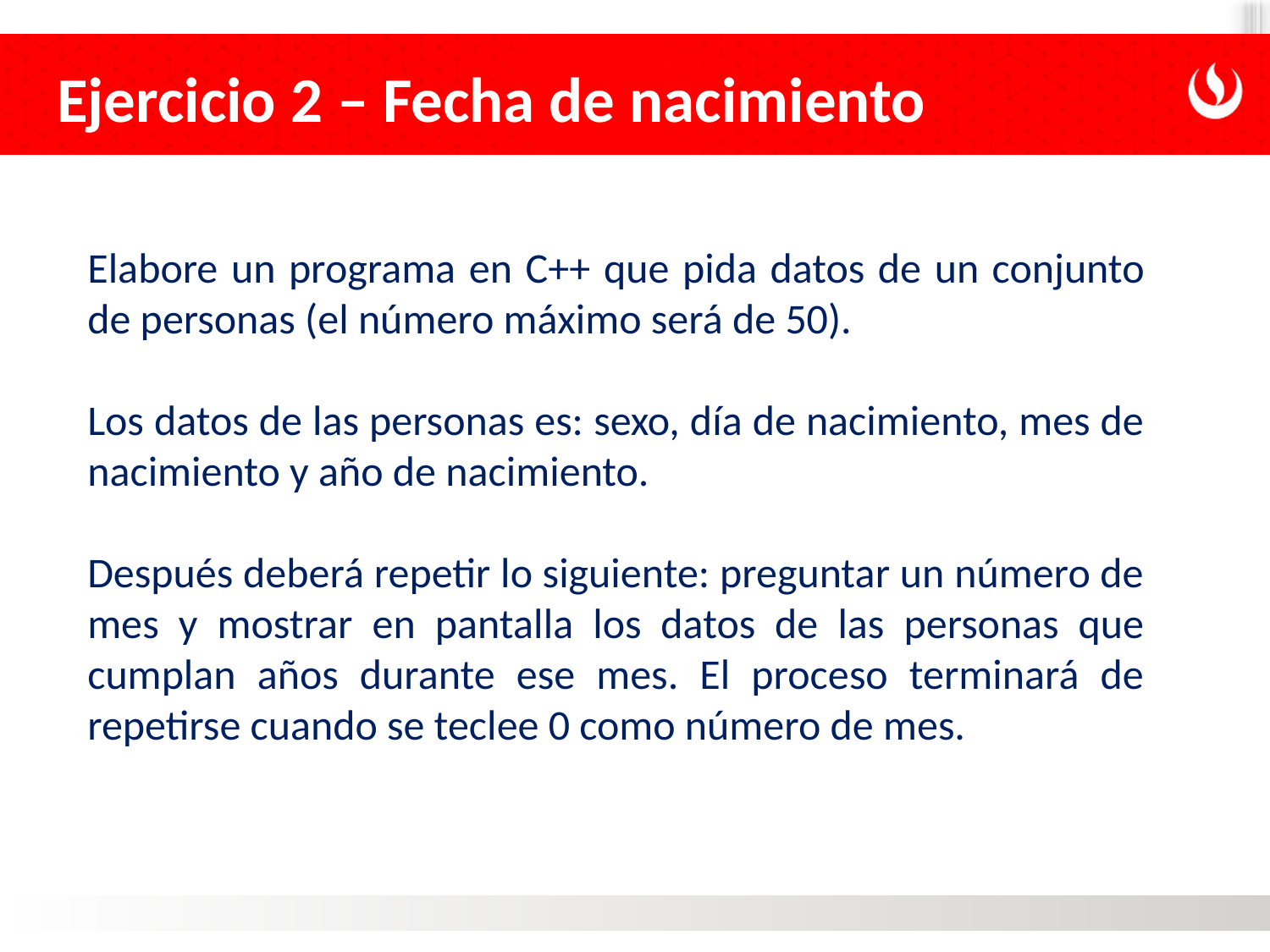

# Ejercicio 2 – Fecha de nacimiento
Elabore un programa en C++ que pida datos de un conjunto de personas (el número máximo será de 50).

Los datos de las personas es: sexo, día de nacimiento, mes de nacimiento y año de nacimiento.

Después deberá repetir lo siguiente: preguntar un número de mes y mostrar en pantalla los datos de las personas que cumplan años durante ese mes. El proceso terminará de repetirse cuando se teclee 0 como número de mes.